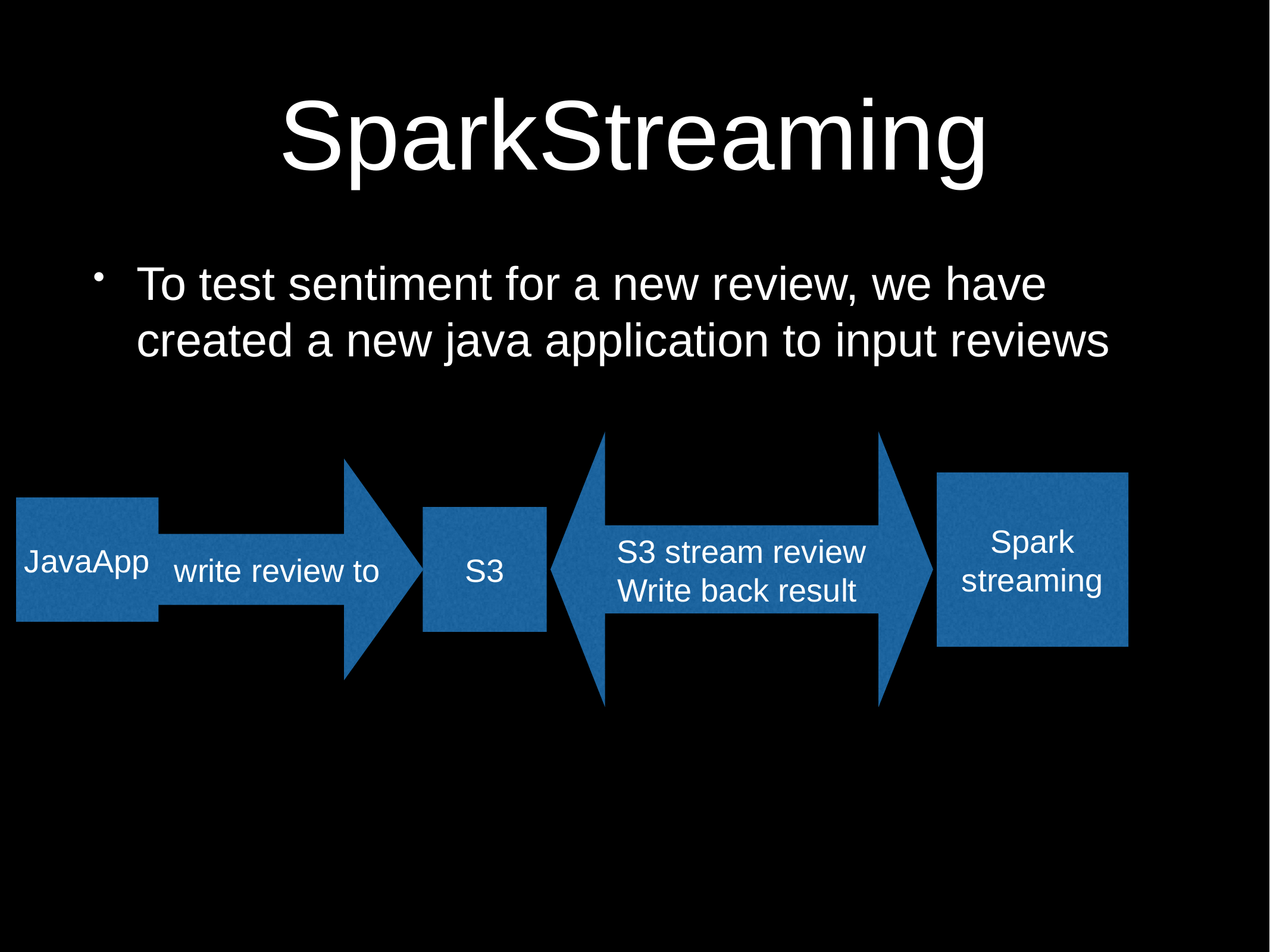

# SparkStreaming
To test sentiment for a new review, we have created a new java application to input reviews
S3 stream review
Write back result
write review to
Spark streaming
JavaApp
S3